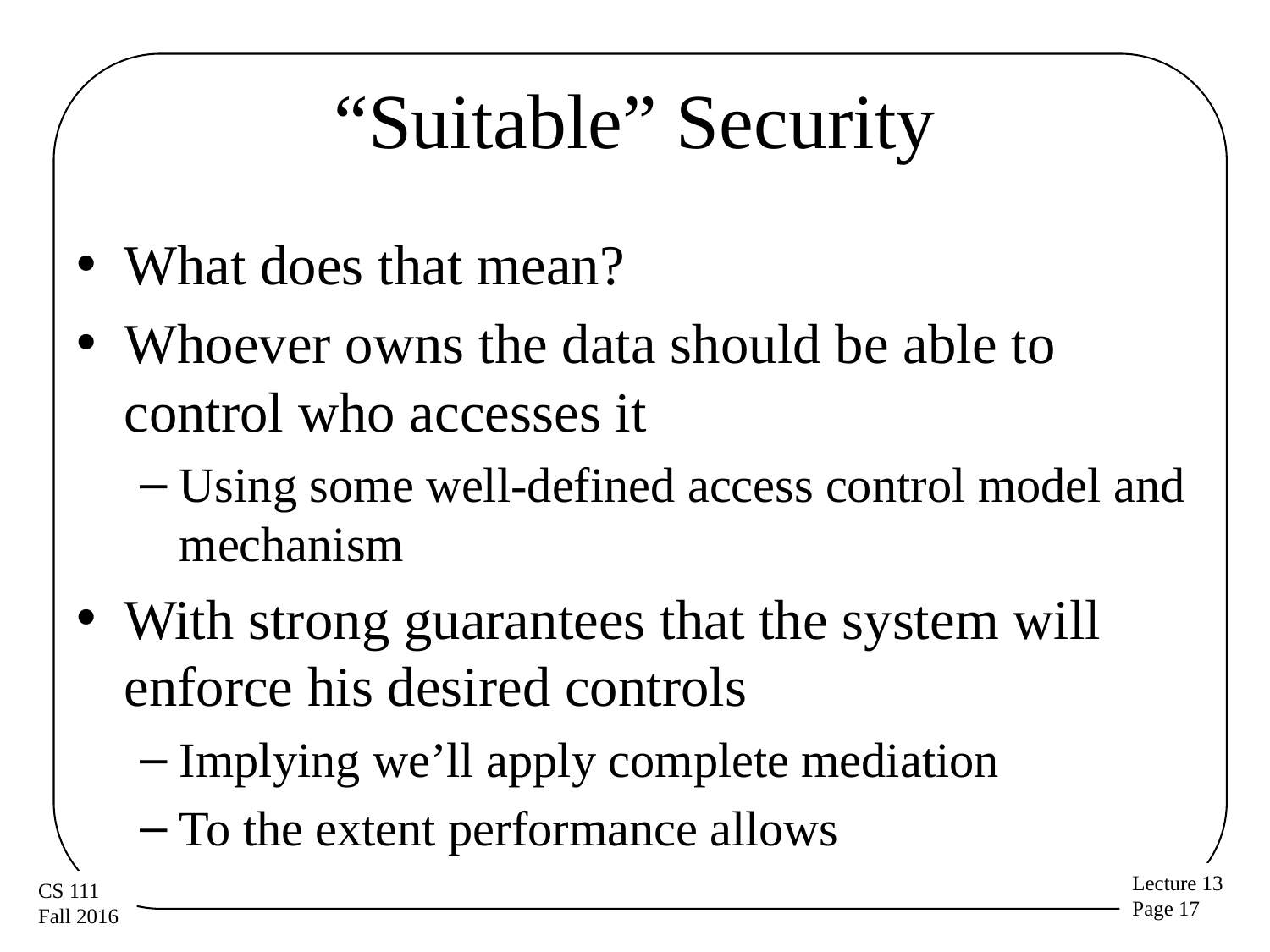

# “Suitable” Security
What does that mean?
Whoever owns the data should be able to control who accesses it
Using some well-defined access control model and mechanism
With strong guarantees that the system will enforce his desired controls
Implying we’ll apply complete mediation
To the extent performance allows